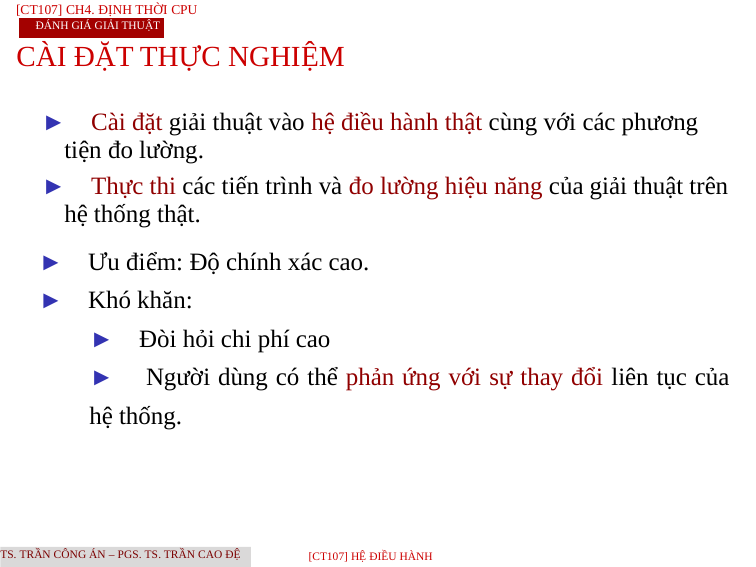

[CT107] Ch4. Định thời CPU
Đánh giá giải thuật
CÀI ĐẶT THỰC NGHIỆM
►    Cài đặt giải thuật vào hệ điều hành thật cùng với các phương tiện đo lường.
►    Thực thi các tiến trình và đo lường hiệu năng của giải thuật trên hệ thống thật.
►    Ưu điểm: Độ chính xác cao.
►    Khó khăn:
►    Đòi hỏi chi phí cao
►    Người dùng có thể phản ứng với sự thay đổi liên tục của hệ thống.
TS. Trần Công Án – PGS. TS. Trần Cao Đệ
[CT107] HỆ điều hành